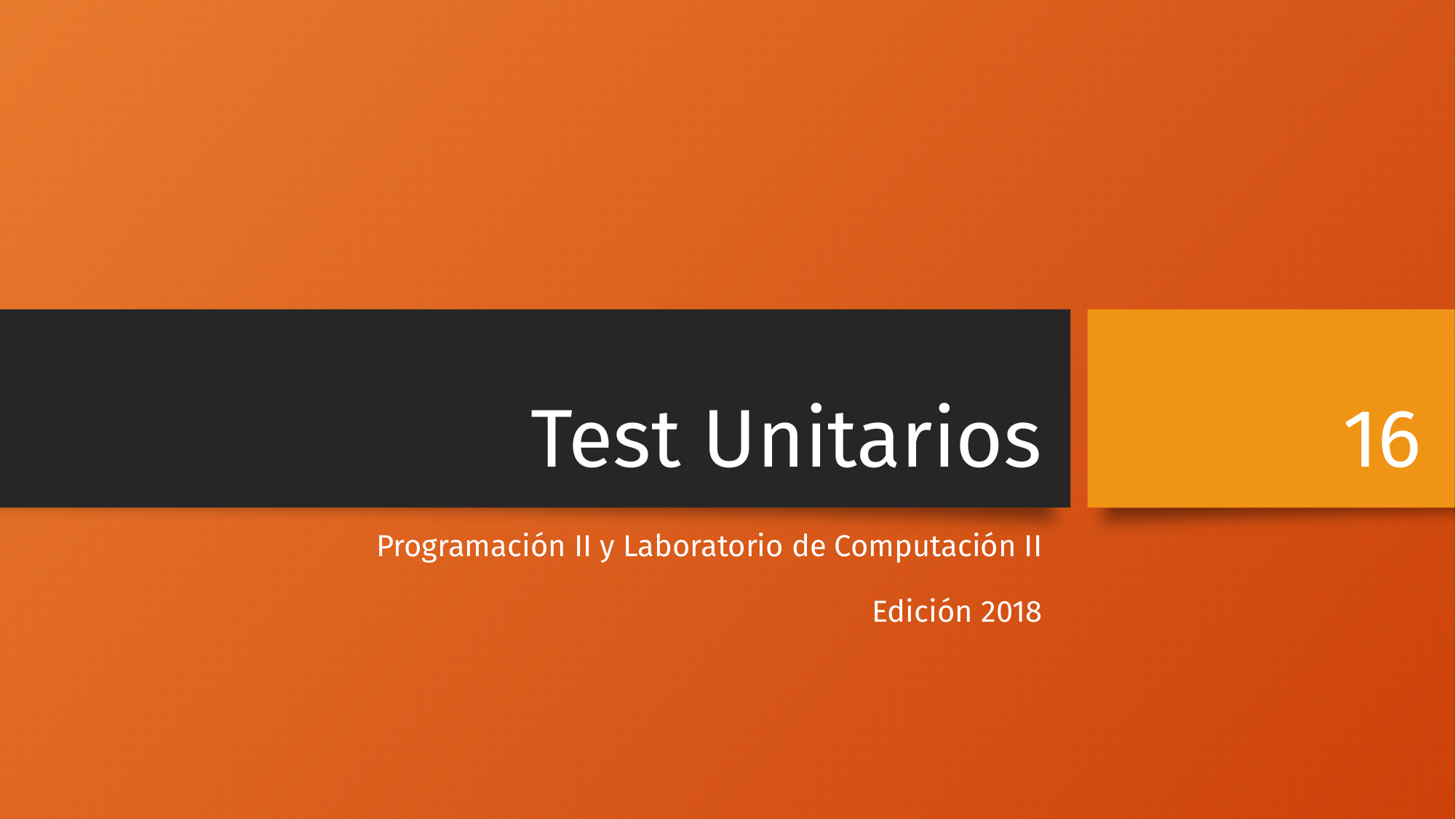

# Test Unitarios
16
Programación II y Laboratorio de Computación II

Edición 2018